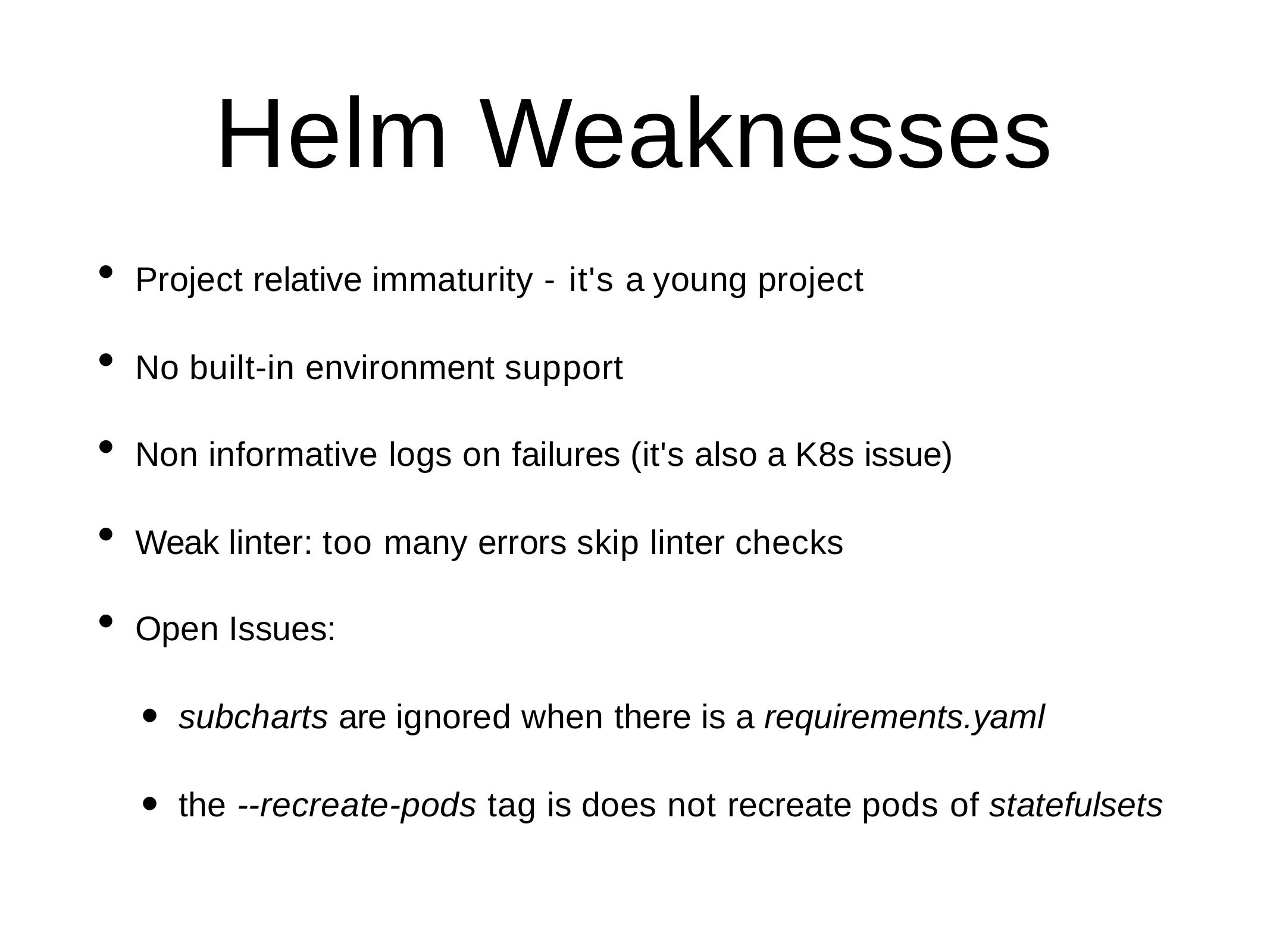

# Helm Weaknesses
Project relative immaturity - it's a young project
No built-in environment support
Non informative logs on failures (it's also a K8s issue)
Weak linter: too many errors skip linter checks
Open Issues:
subcharts are ignored when there is a requirements.yaml
the --recreate-pods tag is does not recreate pods of statefulsets